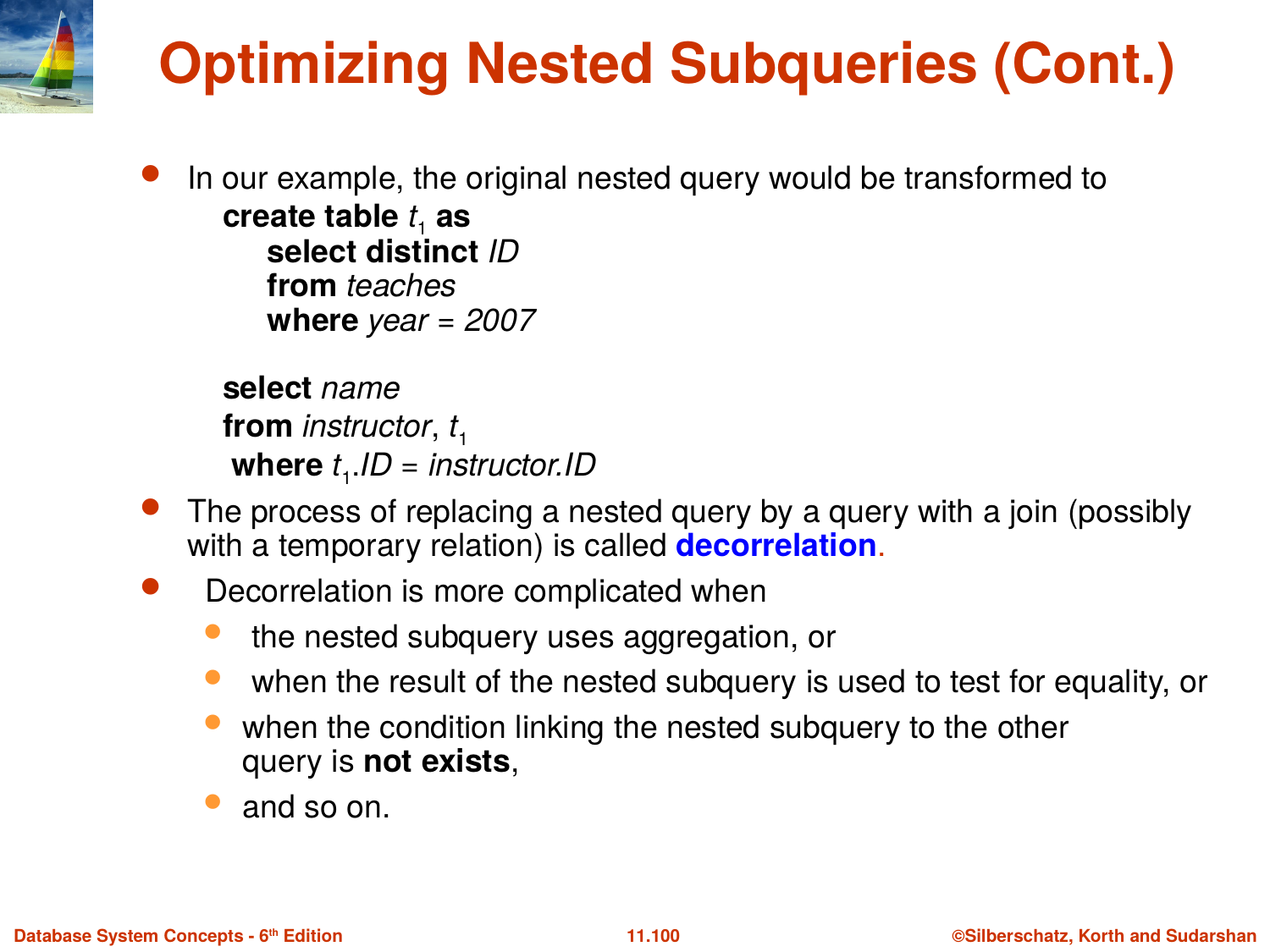

# Optimizing Nested Subqueries (Cont.)
In our example, the original nested query would be transformed to
    create table t1 as
         select distinct ID
         from teaches
         where year = 2007
    select name
    from instructor, t1
     where t1.ID = instructor.ID
The process of replacing a nested query by a query with a join (possibly with a temporary relation) is called decorrelation.
  Decorrelation is more complicated when
 the nested subquery uses aggregation, or
 when the result of the nested subquery is used to test for equality, or
when the condition linking the nested subquery to the other
query is not exists,
and so on.